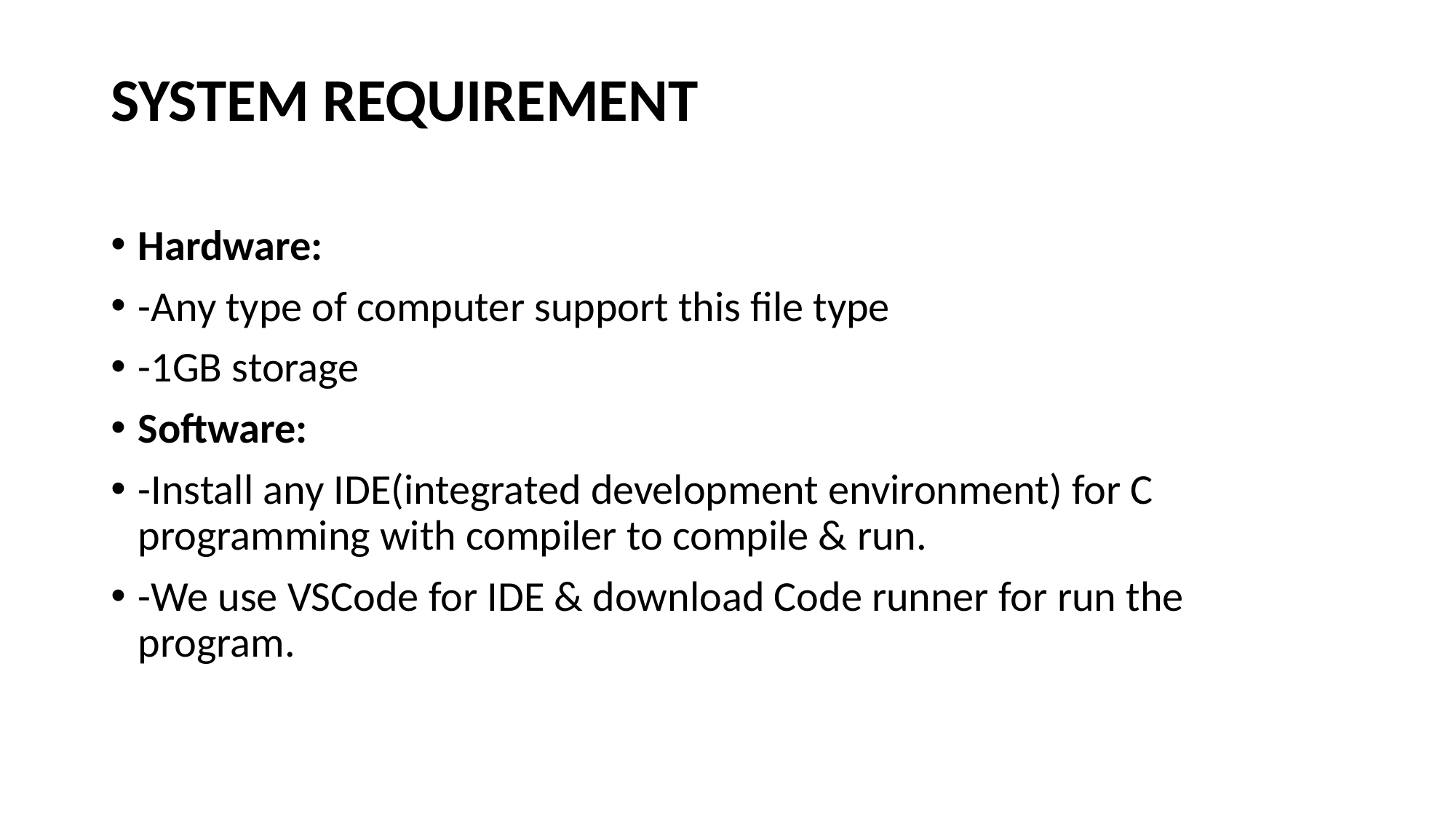

# SYSTEM REQUIREMENT
Hardware:
-Any type of computer support this file type
-1GB storage
Software:
-Install any IDE(integrated development environment) for C programming with compiler to compile & run.
-We use VSCode for IDE & download Code runner for run the program.